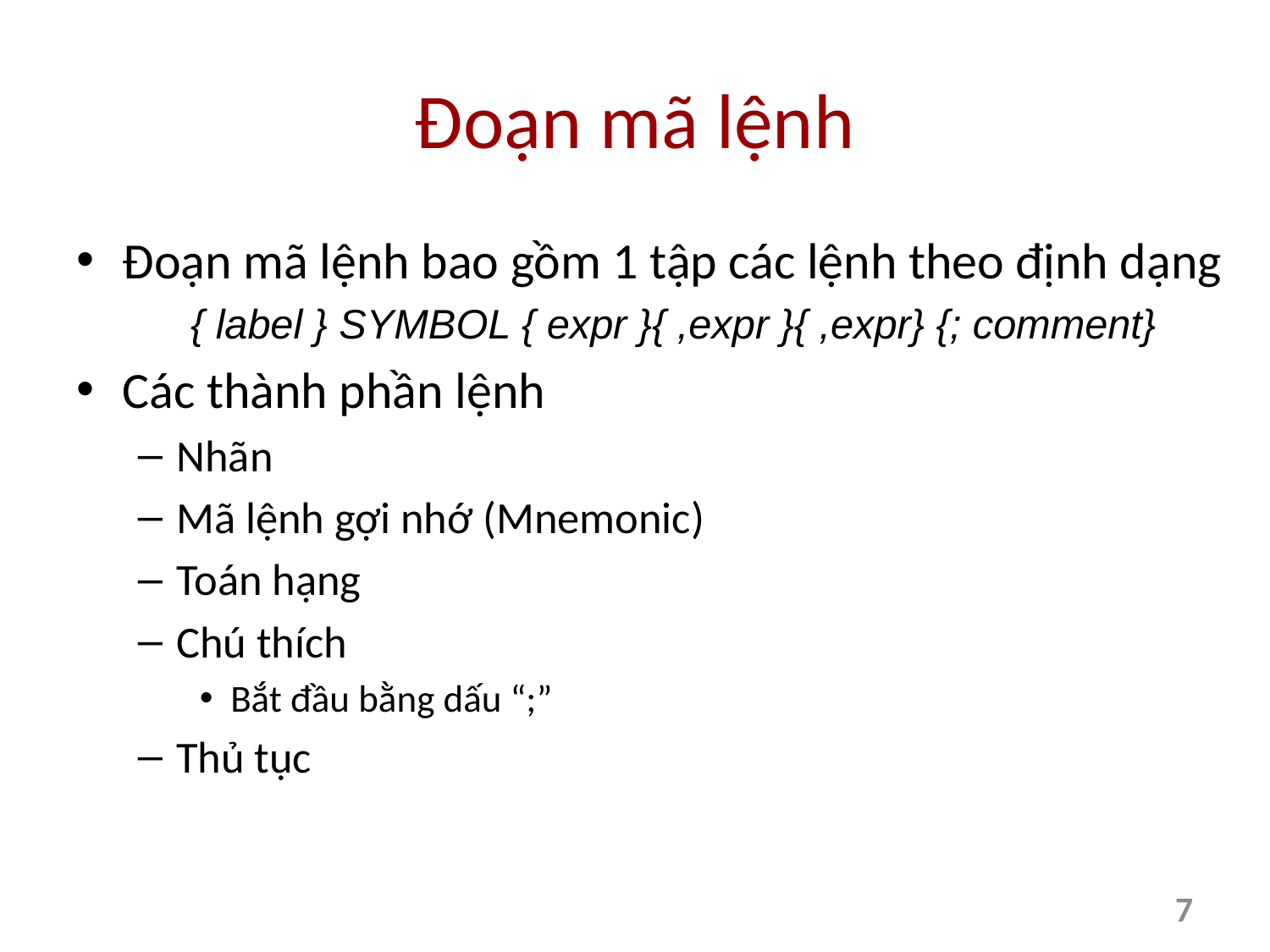

# Đoạn mã lệnh
Đoạn mã lệnh bao gồm 1 tập các lệnh theo định dạng
	{ label } SYMBOL { expr }{ ,expr }{ ,expr} {; comment}
Các thành phần lệnh
Nhãn
Mã lệnh gợi nhớ (Mnemonic)
Toán hạng
Chú thích
Bắt đầu bằng dấu “;”
Thủ tục
7